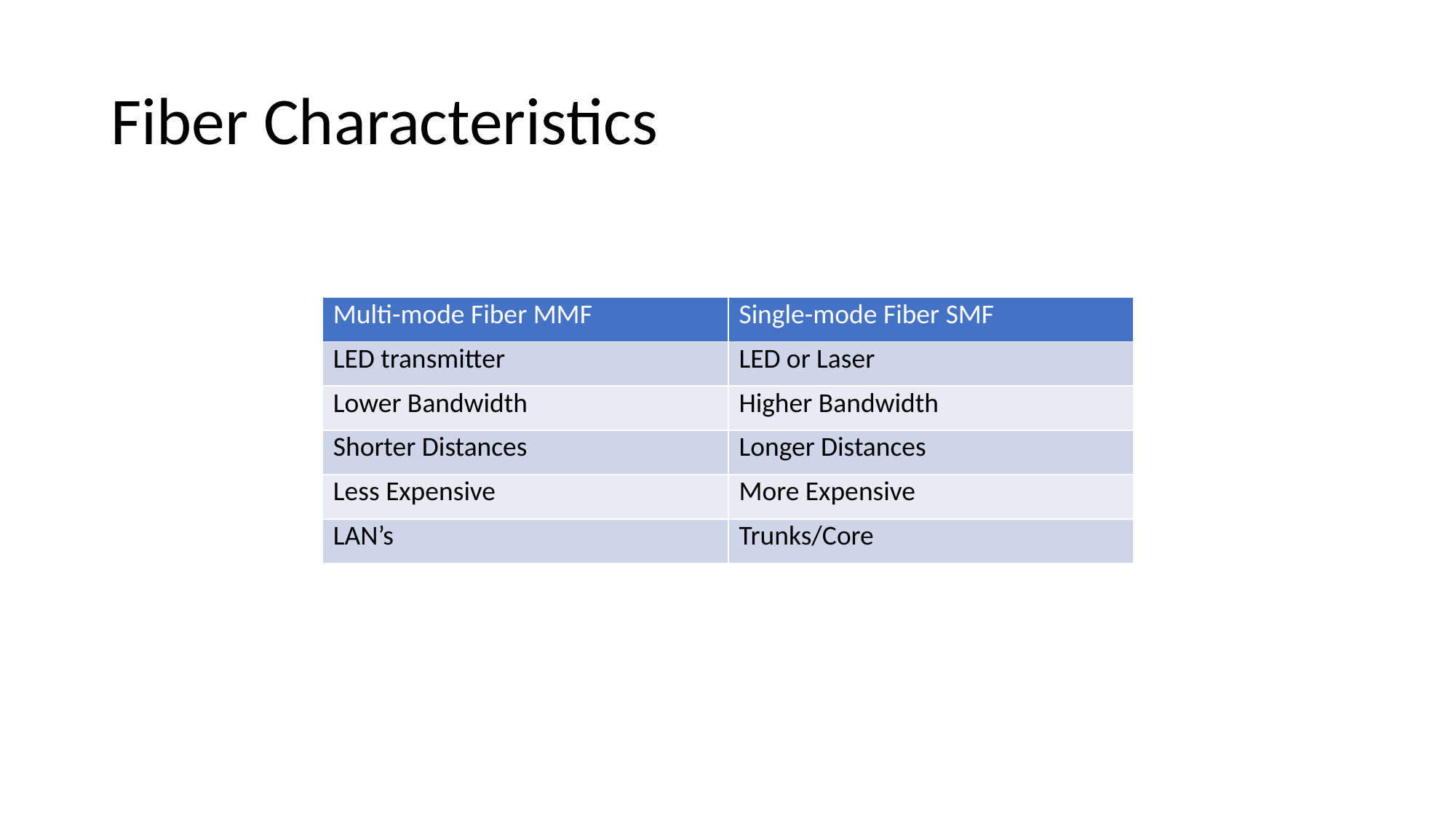

# Fiber Characteristics
| Multi-mode Fiber MMF | Single-mode Fiber SMF |
| --- | --- |
| LED transmitter | LED or Laser |
| Lower Bandwidth | Higher Bandwidth |
| Shorter Distances | Longer Distances |
| Less Expensive | More Expensive |
| LAN’s | Trunks/Core |